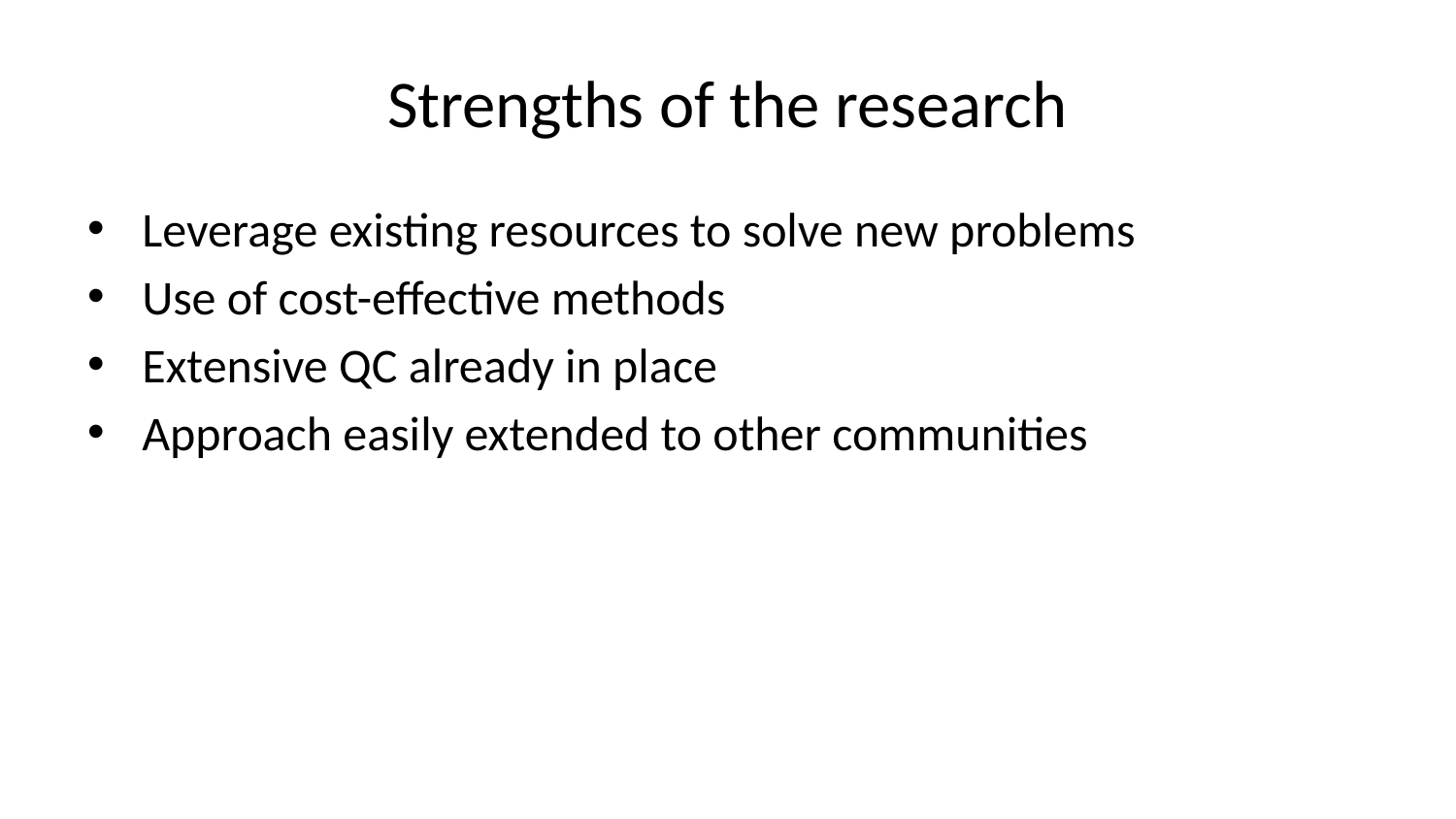

# Strengths of the research
Leverage existing resources to solve new problems
Use of cost-effective methods
Extensive QC already in place
Approach easily extended to other communities